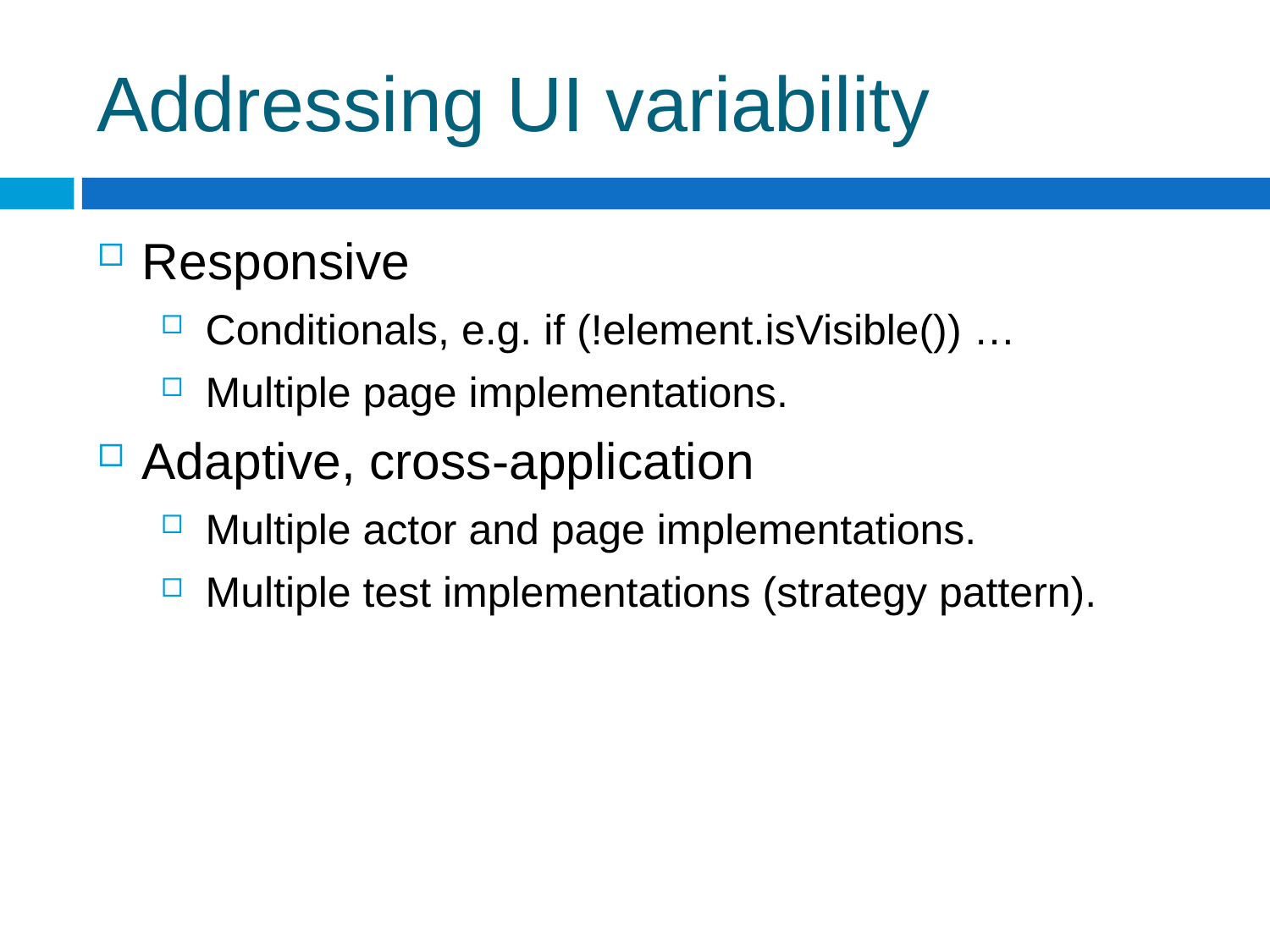

# Addressing UI variability
Responsive
Conditionals, e.g. if (!element.isVisible()) …
Multiple page implementations.
Adaptive, cross-application
Multiple actor and page implementations.
Multiple test implementations (strategy pattern).